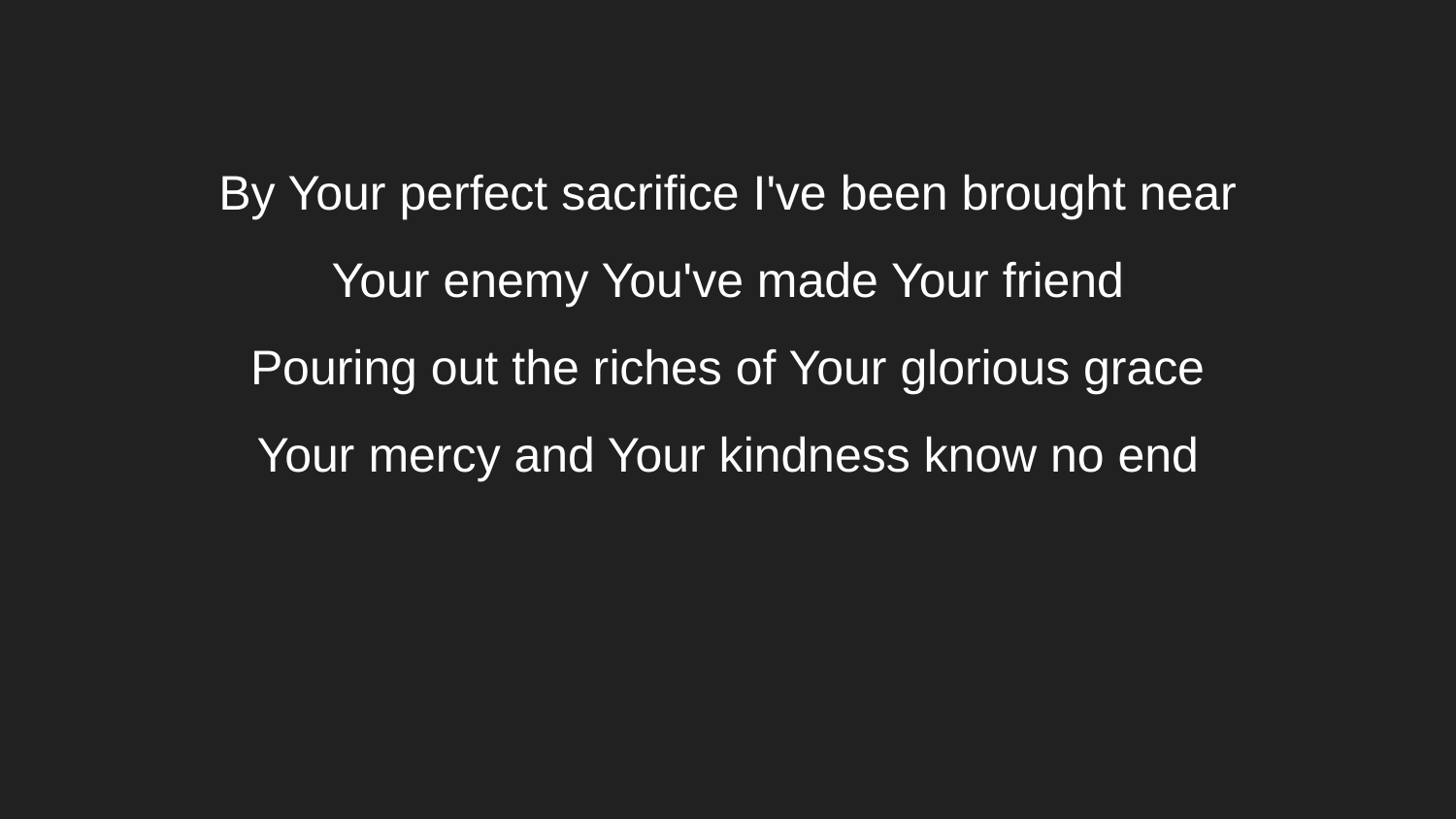

By Your perfect sacrifice I've been brought near
Your enemy You've made Your friend
Pouring out the riches of Your glorious grace
Your mercy and Your kindness know no end